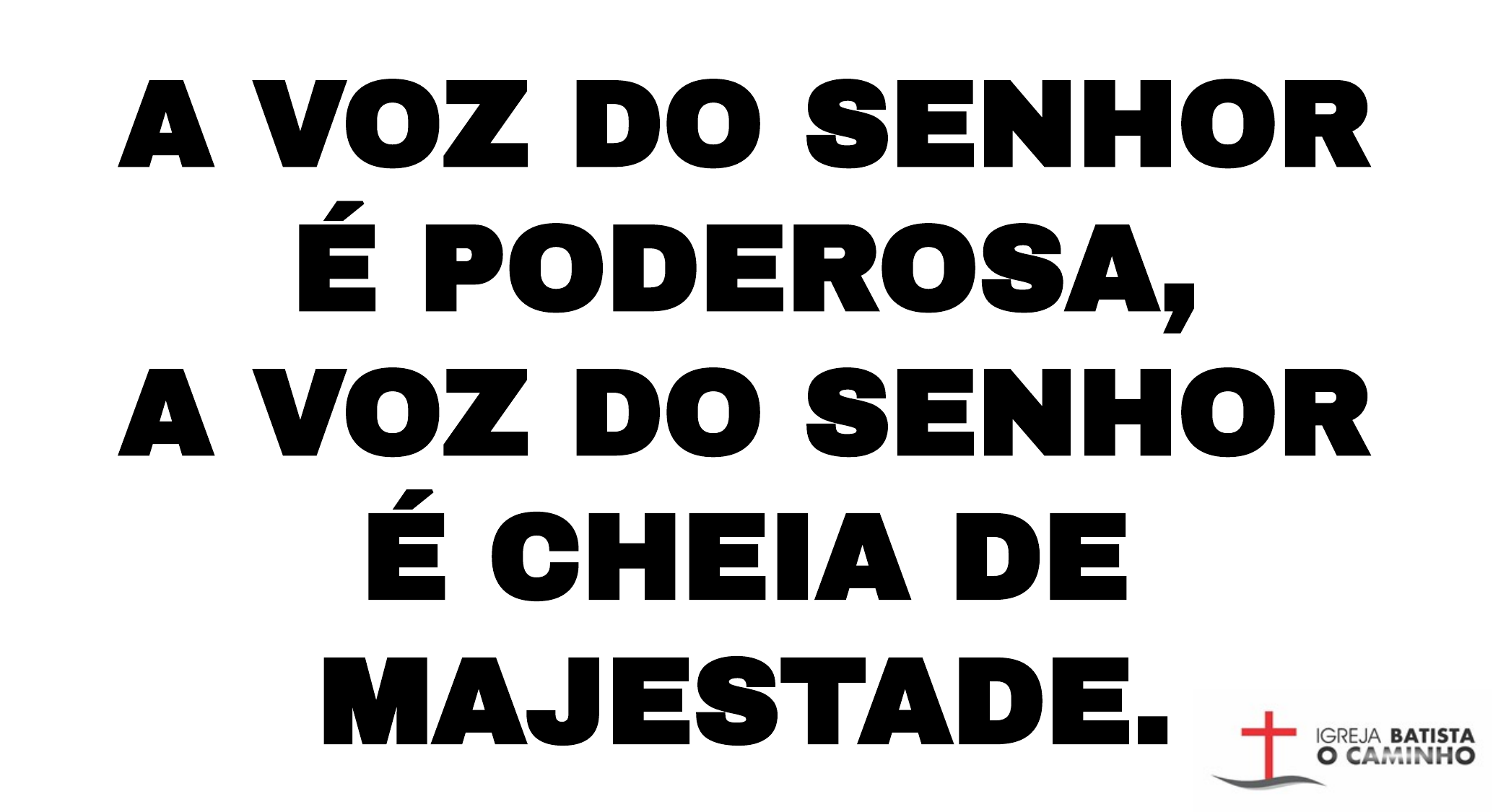

A VOZ DO SENHOR É PODEROSA,
A VOZ DO SENHOR É CHEIA DE MAJESTADE.